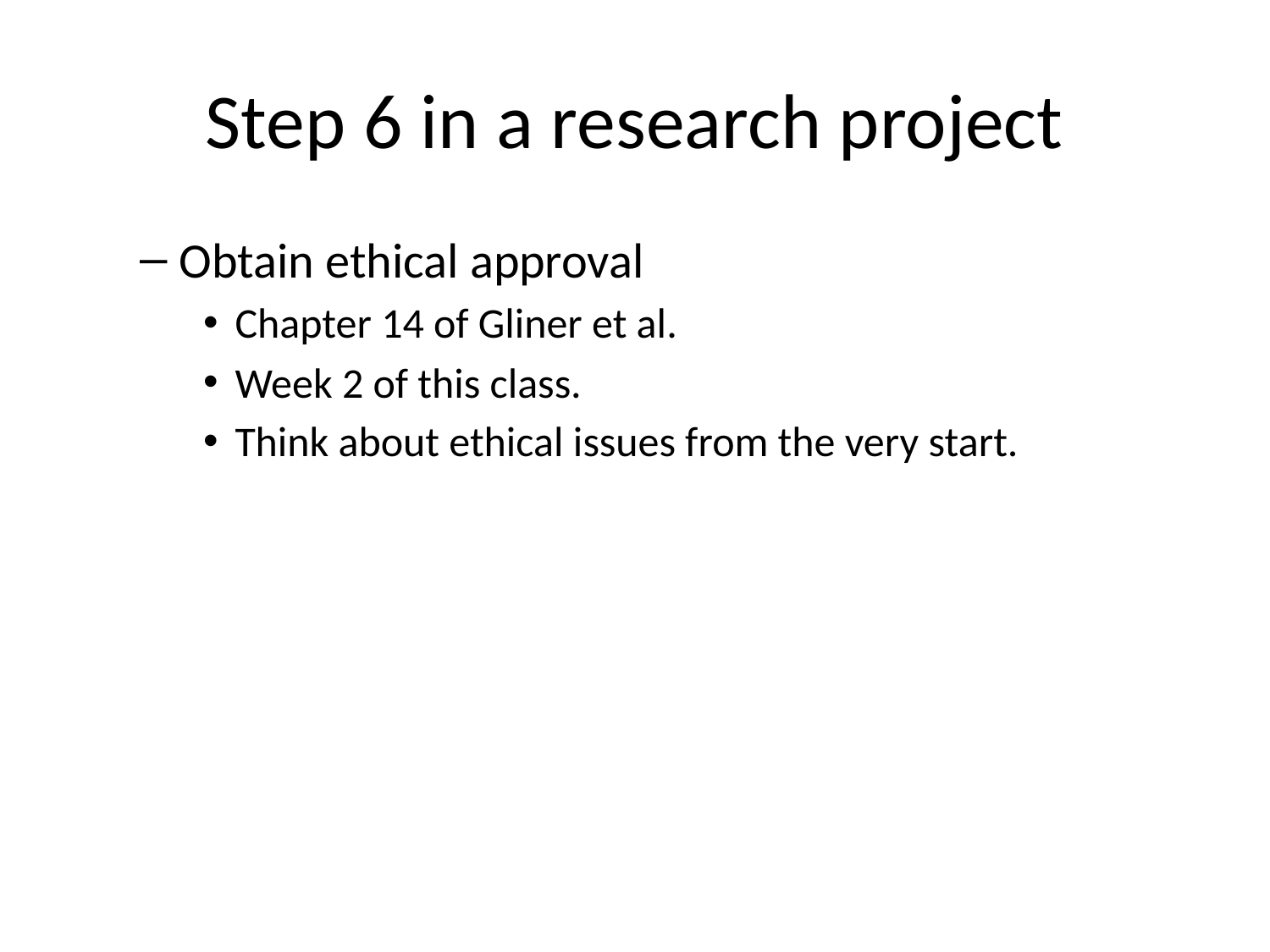

# Step 6 in a research project
Obtain ethical approval
Chapter 14 of Gliner et al.
Week 2 of this class.
Think about ethical issues from the very start.